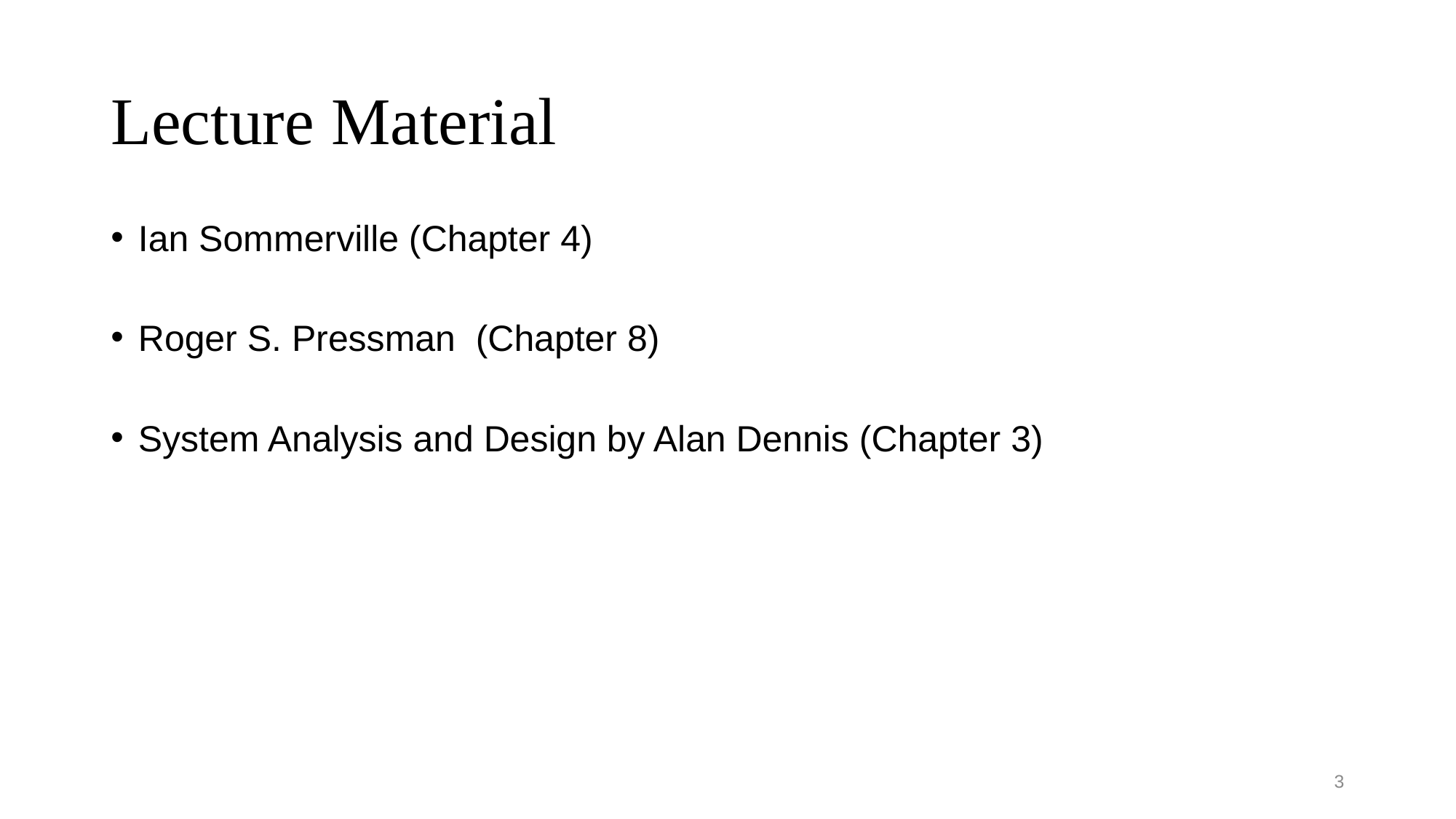

# Lecture Material
Ian Sommerville (Chapter 4)

Roger S. Pressman  (Chapter 8)

System Analysis and Design by Alan Dennis (Chapter 3)

3